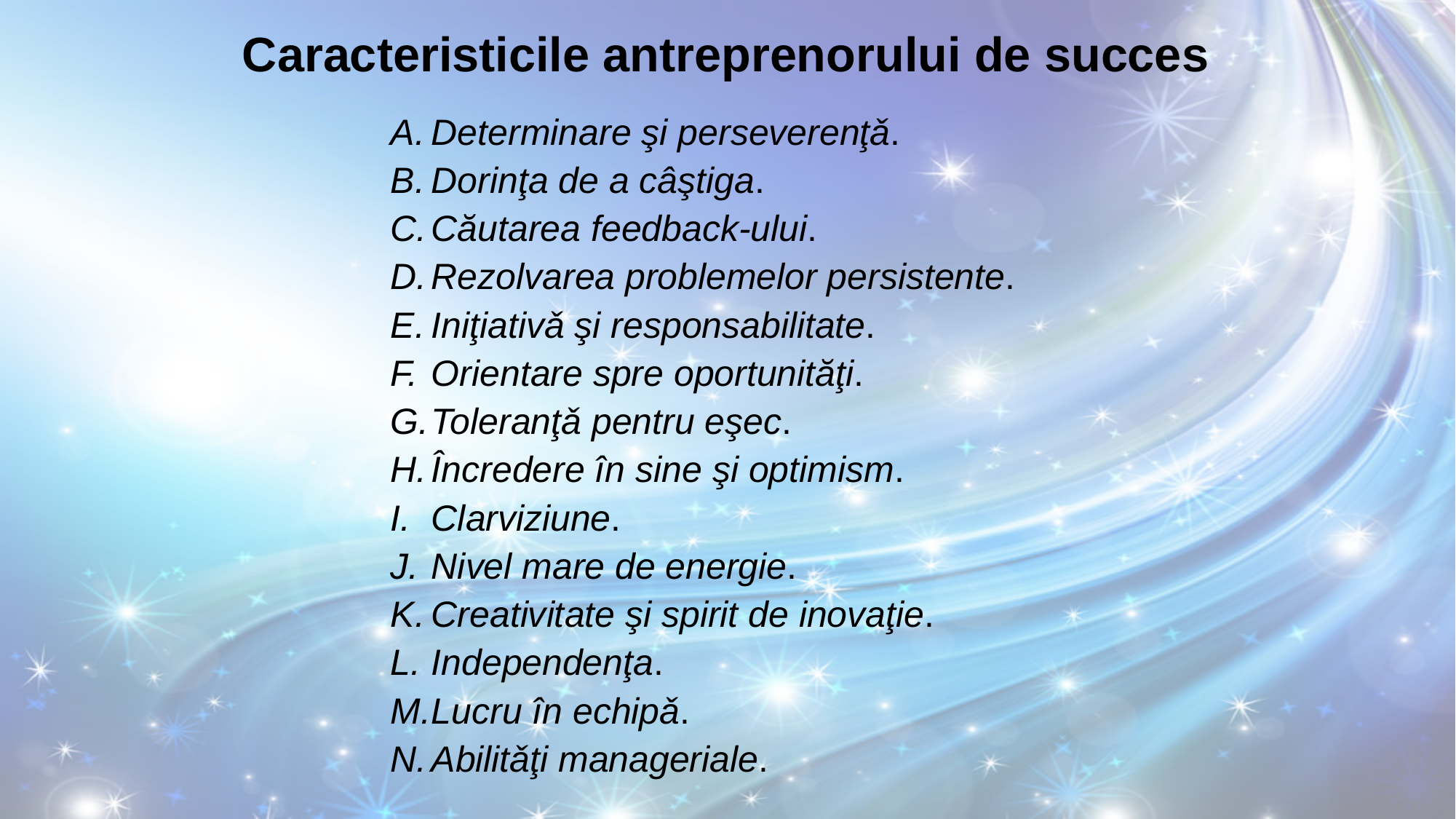

Caracteristicile antreprenorului de succes
Determinare şi perseverenţǎ.
Dorinţa de a câştiga.
Căutarea feedback-ului.
Rezolvarea problemelor persistente.
Iniţiativǎ şi responsabilitate.
Orientare spre oportunităţi.
Toleranţǎ pentru eşec.
Încredere în sine şi optimism.
Clarviziune.
Nivel mare de energie.
Creativitate şi spirit de inovaţie.
Independenţa.
Lucru în echipǎ.
Abilitǎţi manageriale.